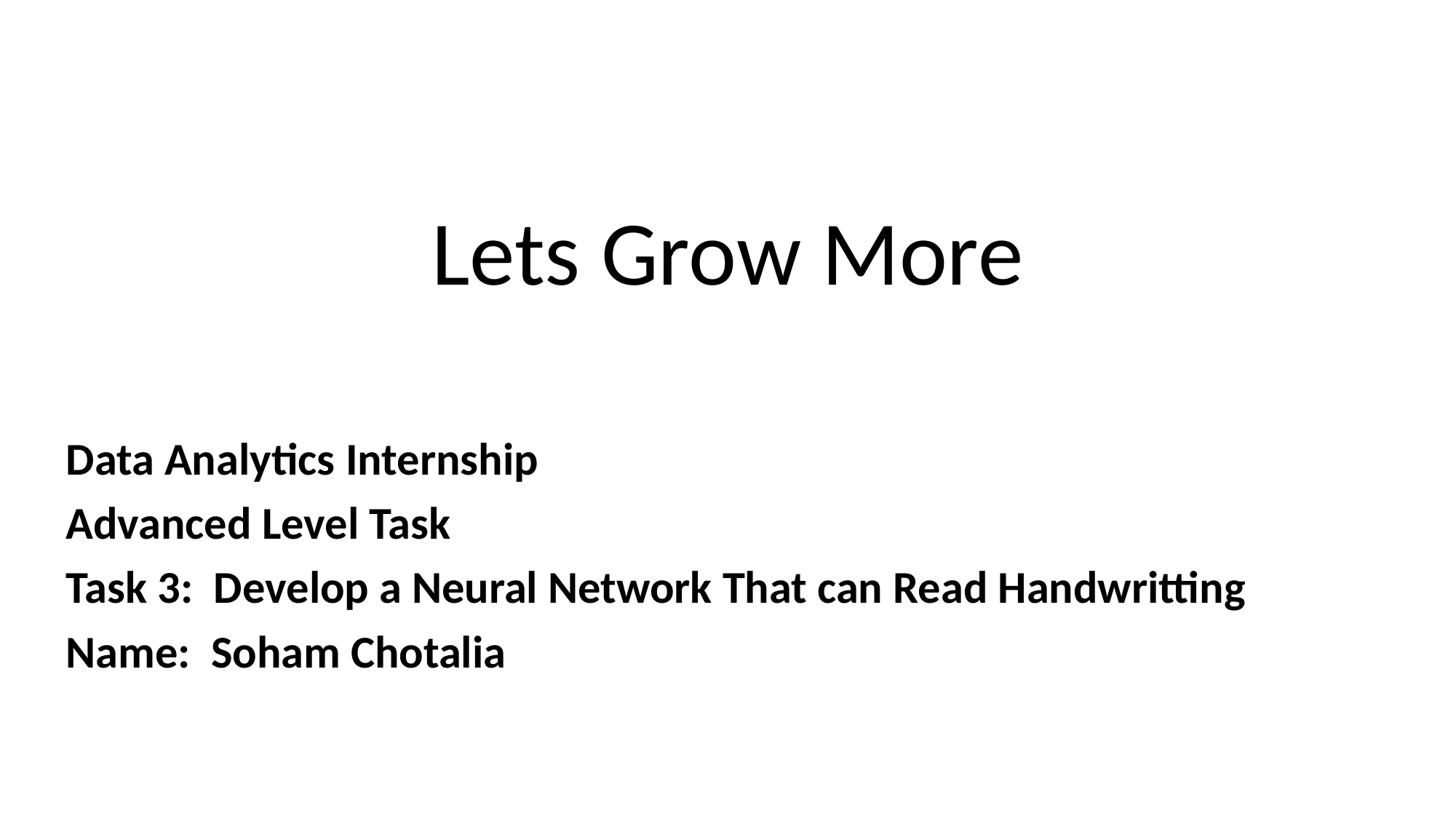

# Lets Grow More
Data Analytics Internship
Advanced Level Task
Task 3:  Develop a Neural Network That can Read Handwritting
Name:  Soham Chotalia